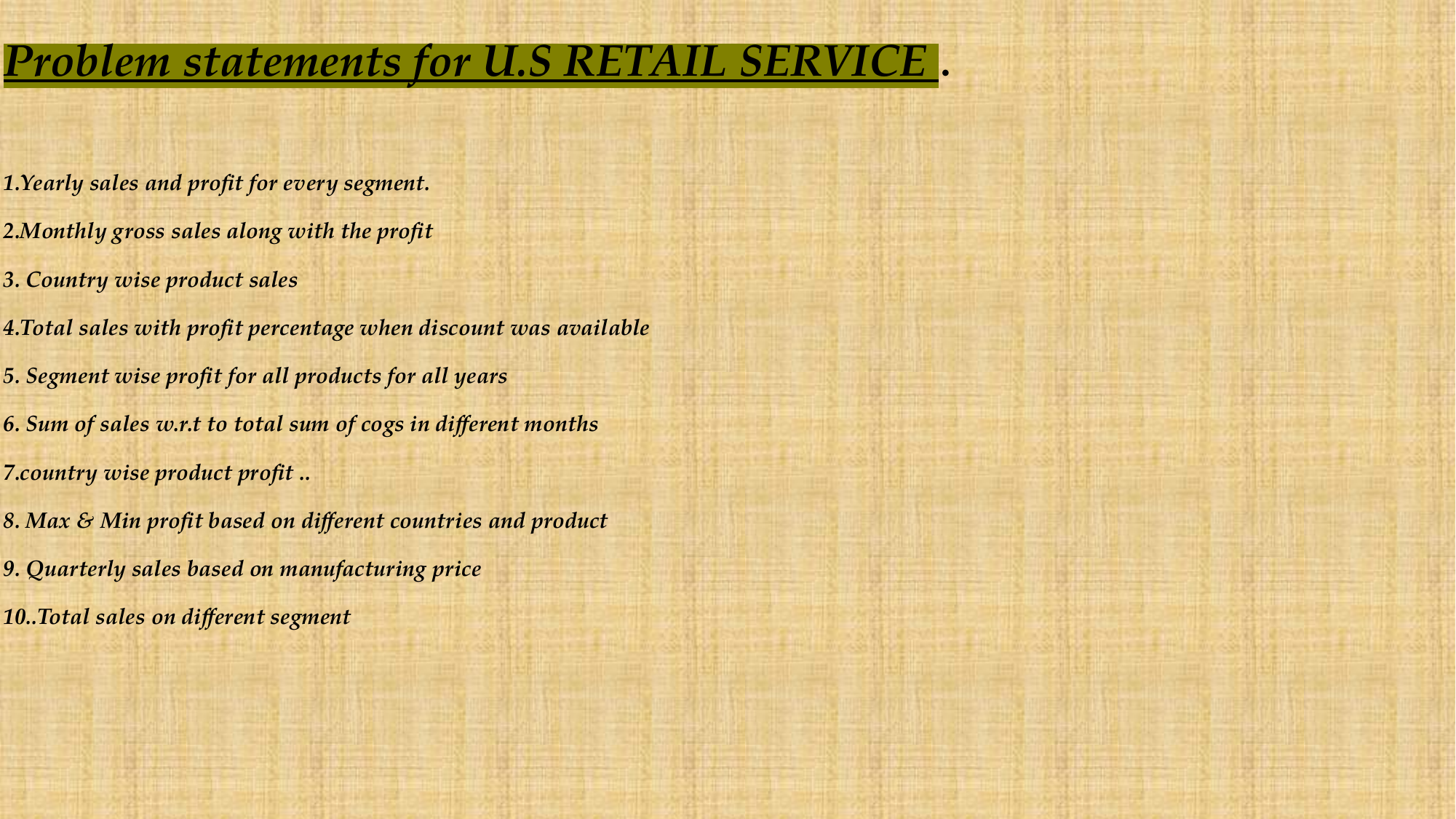

# Problem statements for U.S RETAIL SERVICE . 1.Yearly sales and profit for every segment. 2.Monthly gross sales along with the profit 3. Country wise product sales 4.Total sales with profit percentage when discount was available 5. Segment wise profit for all products for all years 6. Sum of sales w.r.t to total sum of cogs in different months 7.country wise product profit .. 8. Max & Min profit based on different countries and product 9. Quarterly sales based on manufacturing price 10..Total sales on different segment